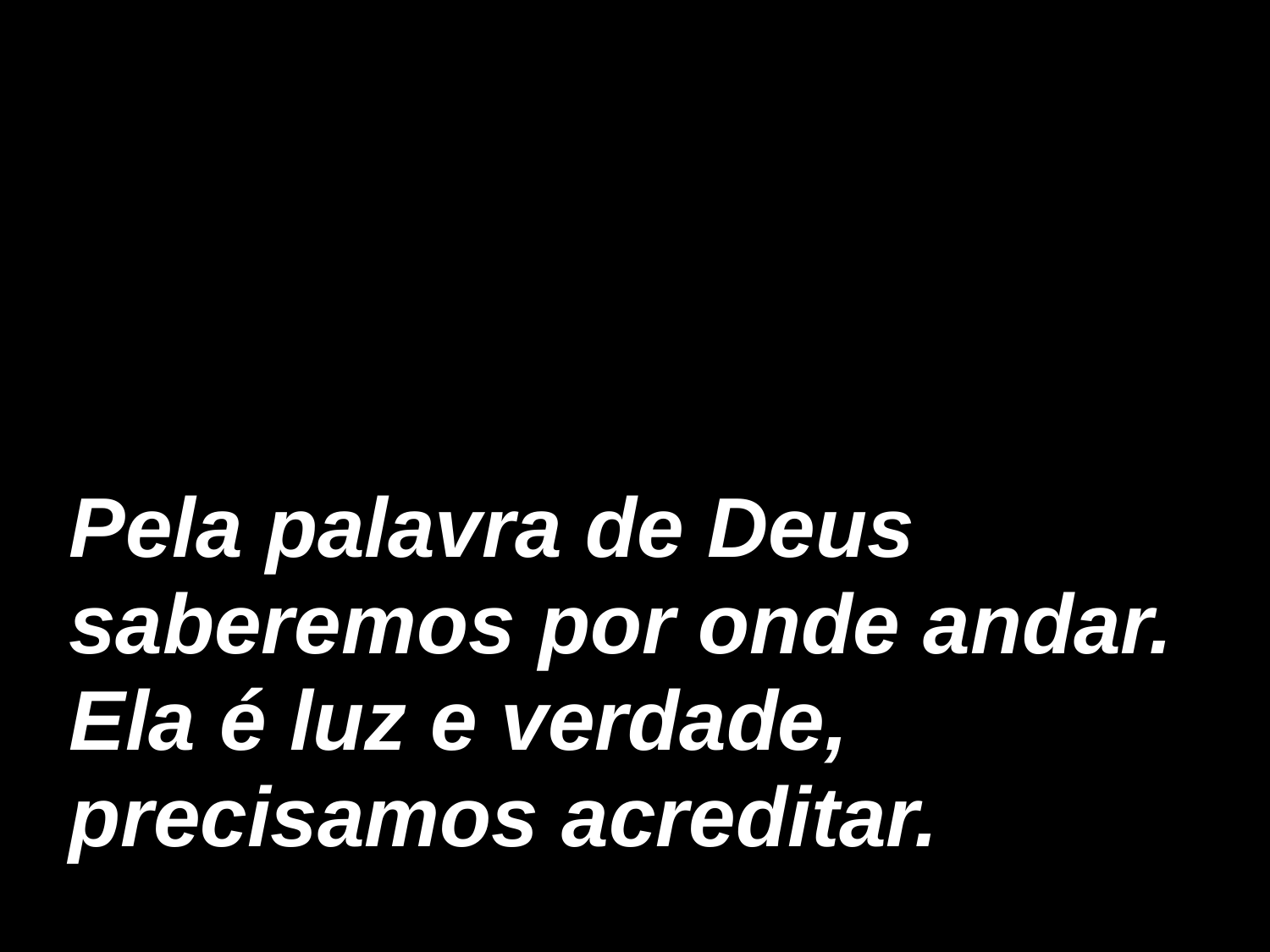

Pela palavra de Deus
saberemos por onde andar.
Ela é luz e verdade,
precisamos acreditar.